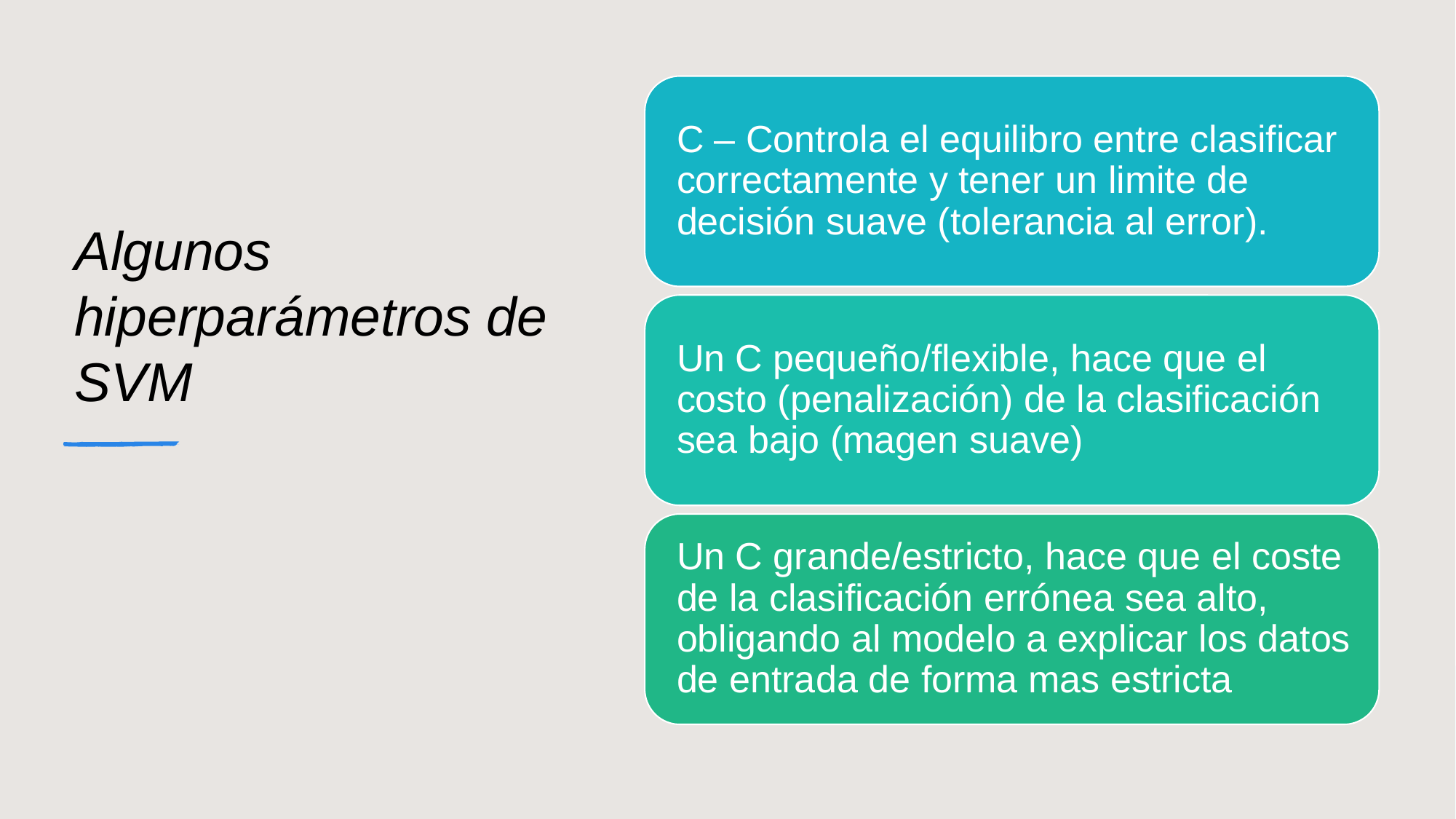

C – Controla el equilibro entre clasificar correctamente y tener un limite de decisión suave (tolerancia al error).
Un C pequeño/flexible, hace que el costo (penalización) de la clasificación sea bajo (magen suave)
Un C grande/estricto, hace que el coste de la clasificación errónea sea alto, obligando al modelo a explicar los datos de entrada de forma mas estricta
# Algunos hiperparámetros de SVM